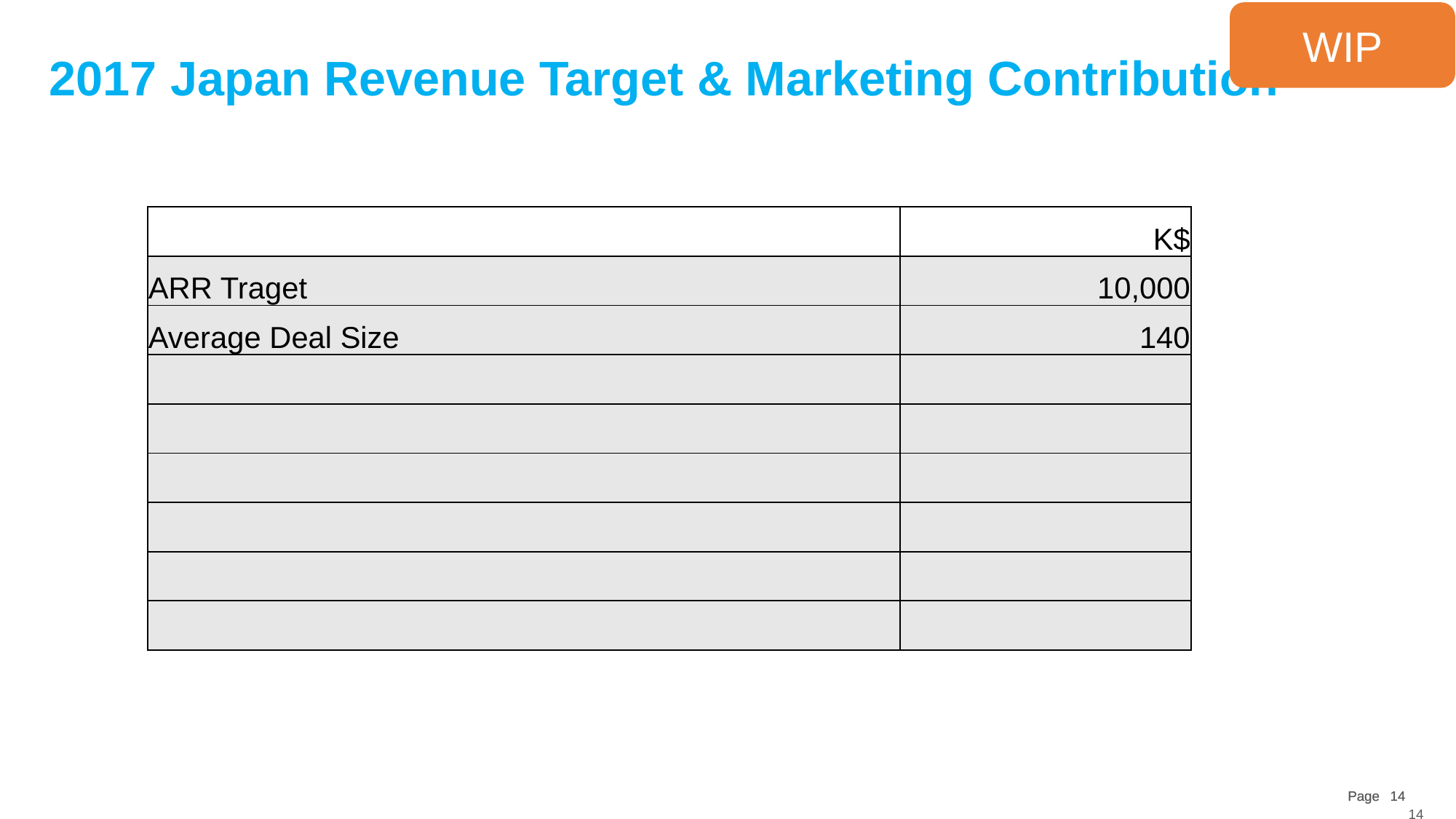

WIP
# 2017 Japan Revenue Target & Marketing Contribution
|  | K$ |
| --- | --- |
| ARR Traget | 10,000 |
| Average Deal Size | 140 |
|  |  |
|  |  |
|  |  |
|  |  |
|  |  |
|  |  |
Page
14
14